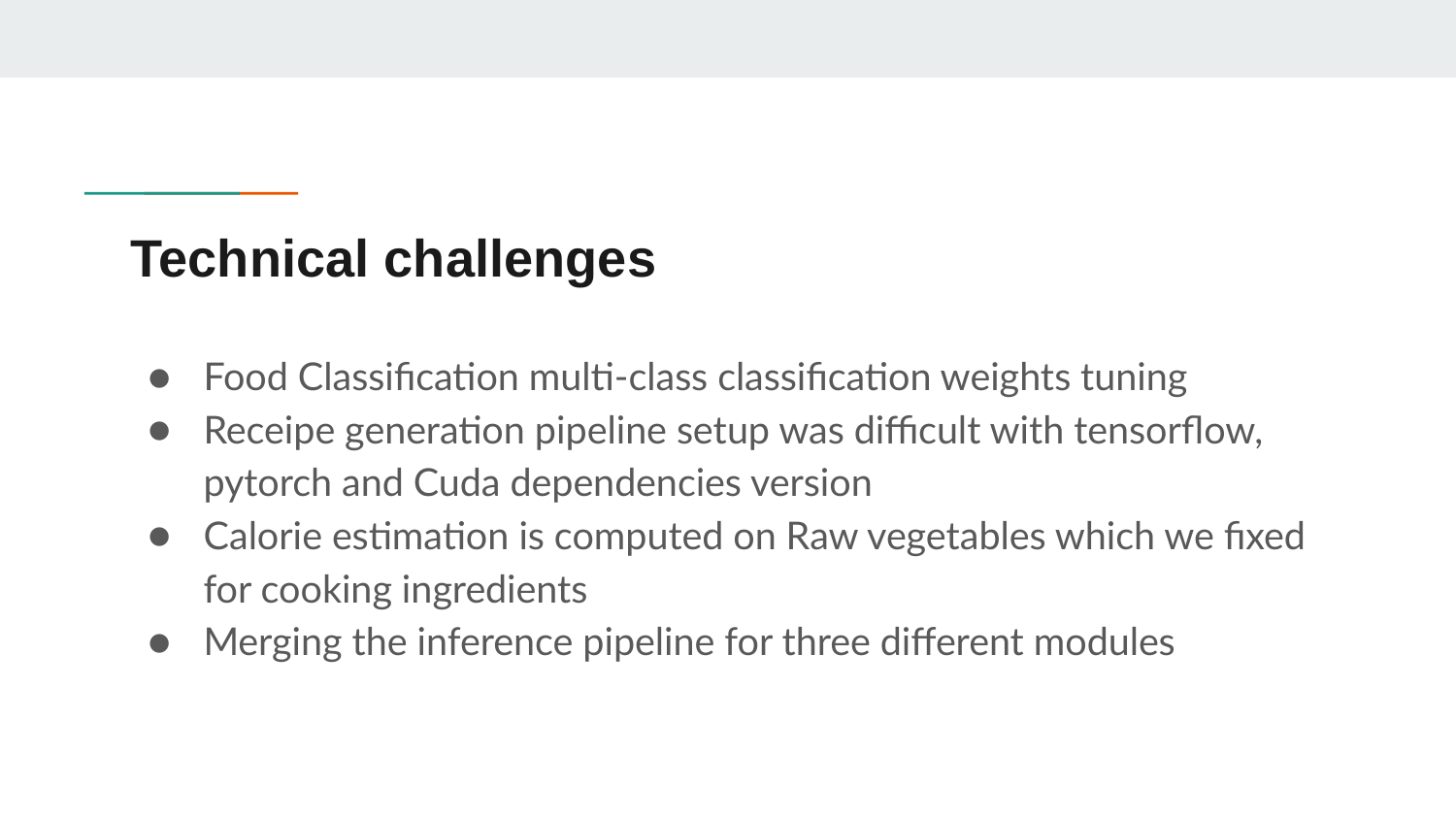

# Technical challenges
Food Classification multi-class classification weights tuning
Receipe generation pipeline setup was difficult with tensorflow, pytorch and Cuda dependencies version
Calorie estimation is computed on Raw vegetables which we fixed for cooking ingredients
Merging the inference pipeline for three different modules